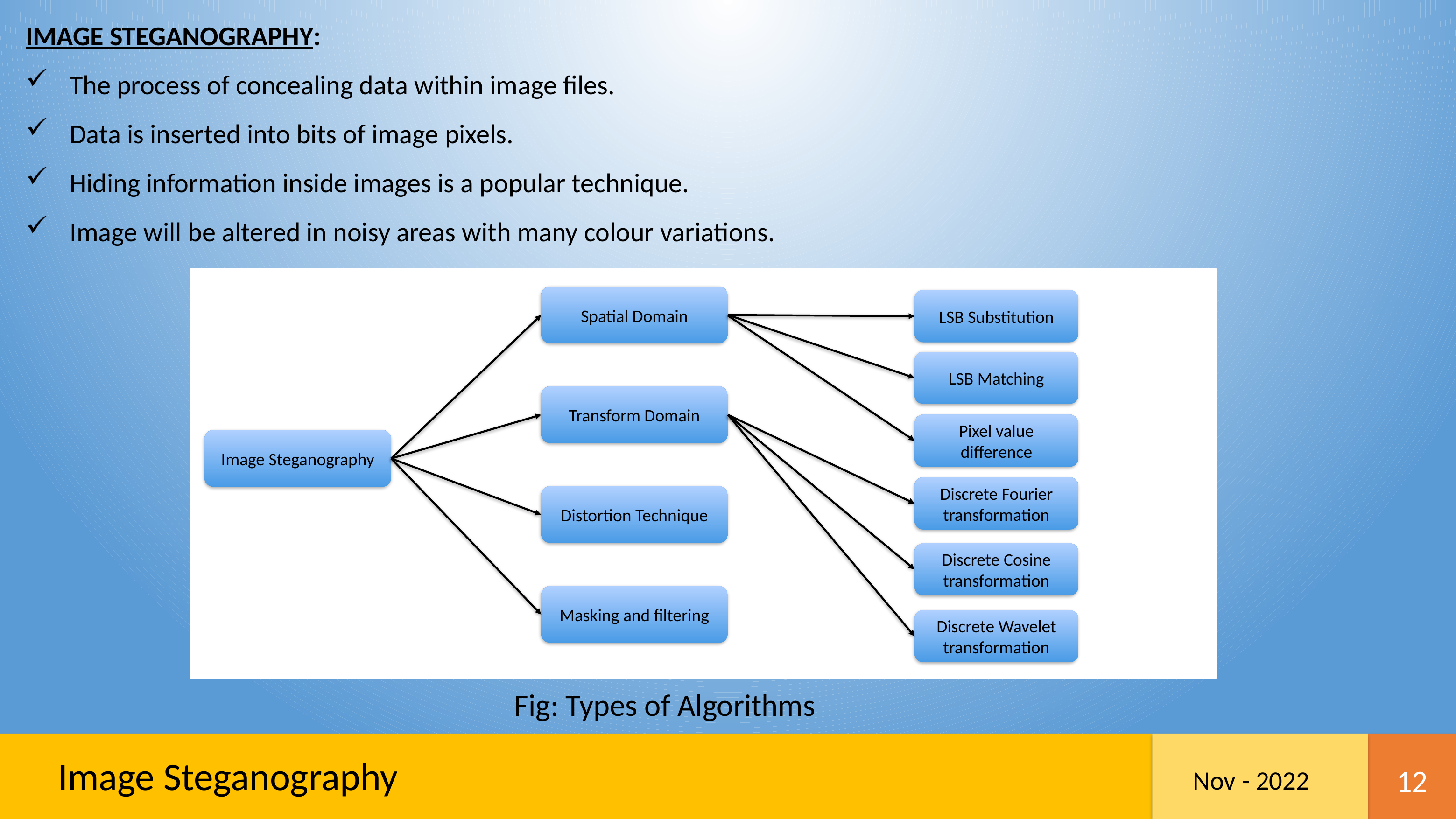

IMAGE STEGANOGRAPHY:
The process of concealing data within image files.
Data is inserted into bits of image pixels.
Hiding information inside images is a popular technique.
Image will be altered in noisy areas with many colour variations.

Spatial Domain
LSB Substitution
LSB Matching
Transform Domain
Pixel value difference
Image Steganography
Discrete Fourier transformation
Distortion Technique
Discrete Cosine transformation
Masking and filtering
Discrete Wavelet transformation
Fig: Types of Algorithms

Image Steganography
Nov - 2022
12